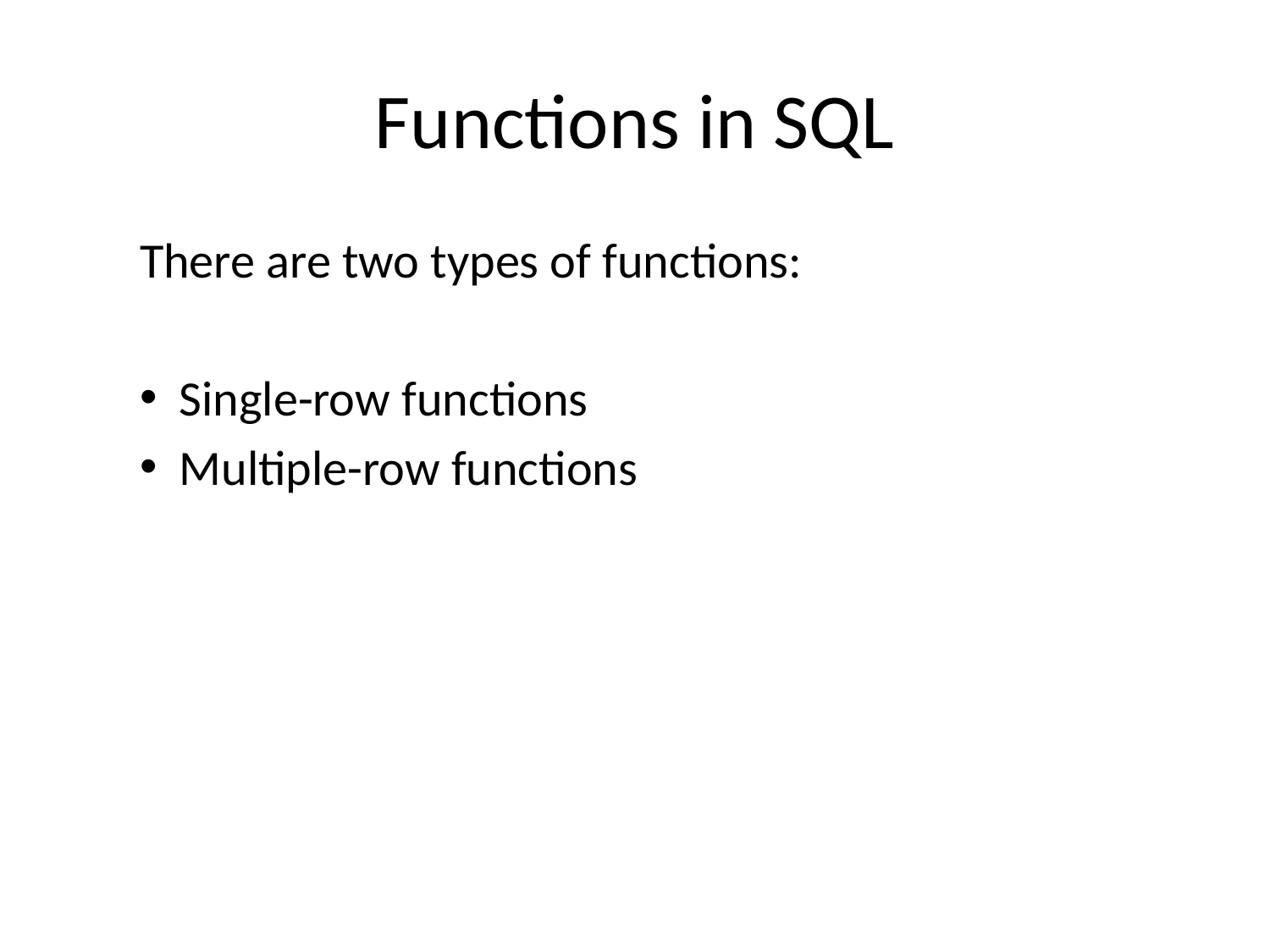

# Functions in SQL
There are two types of functions:

Single-row functions
Multiple-row functions